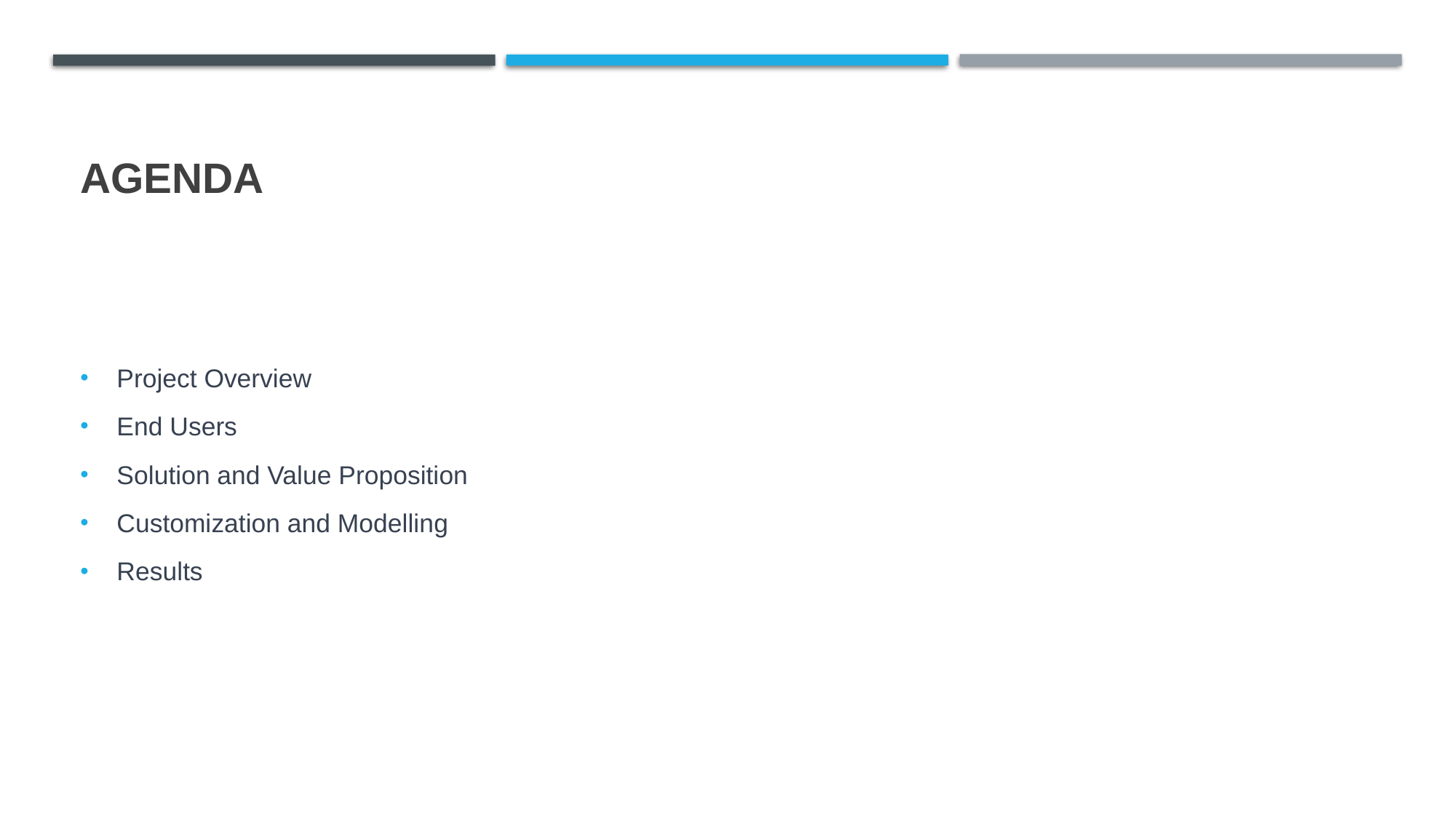

# AGENDA
Project Overview
End Users
Solution and Value Proposition
Customization and Modelling
Results